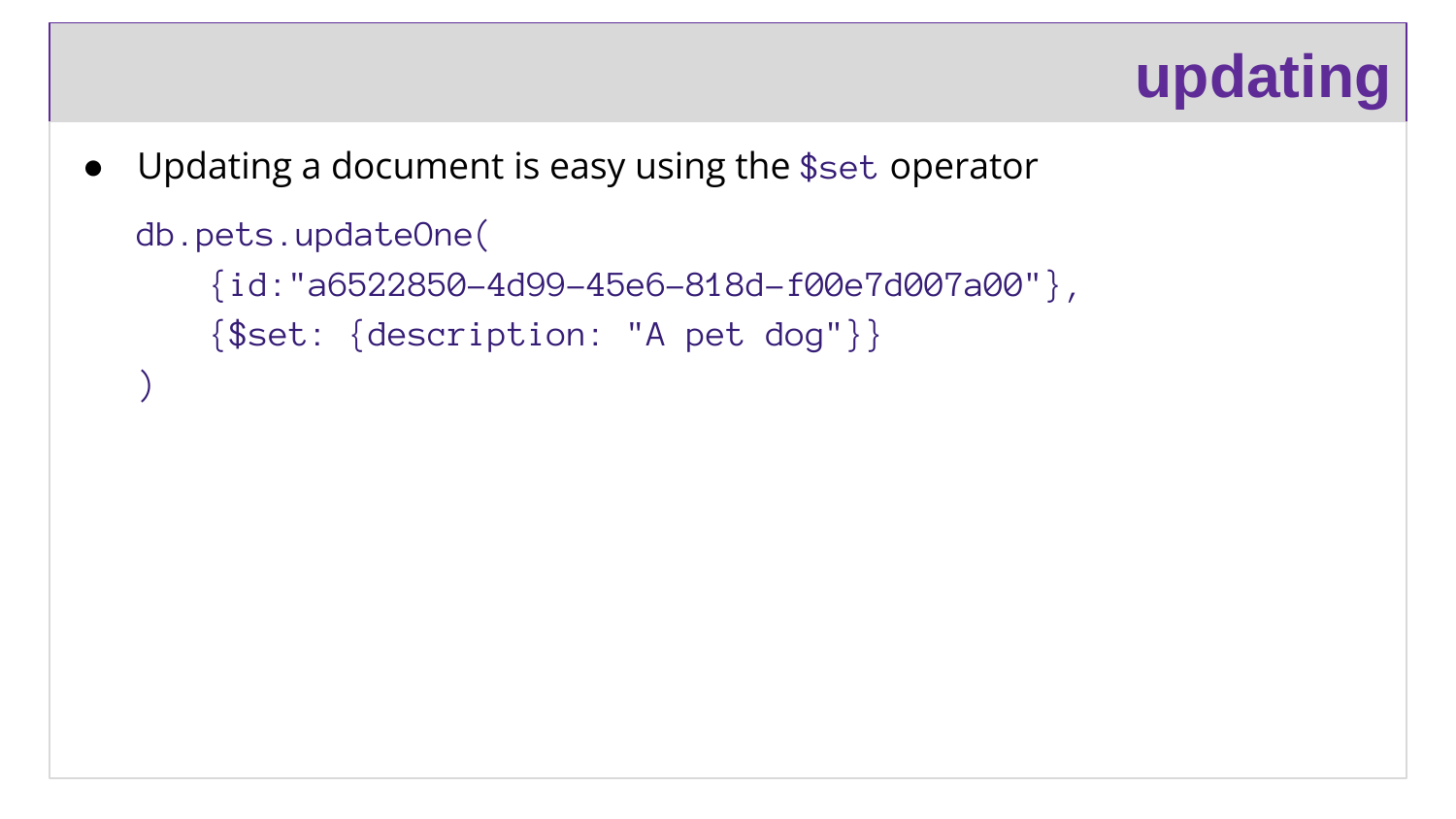

# updating
Updating a document is easy using the $set operator
db.pets.updateOne(
{id:"a6522850-4d99-45e6-818d-f00e7d007a00"},
{$set: {description: "A pet dog"}}
)